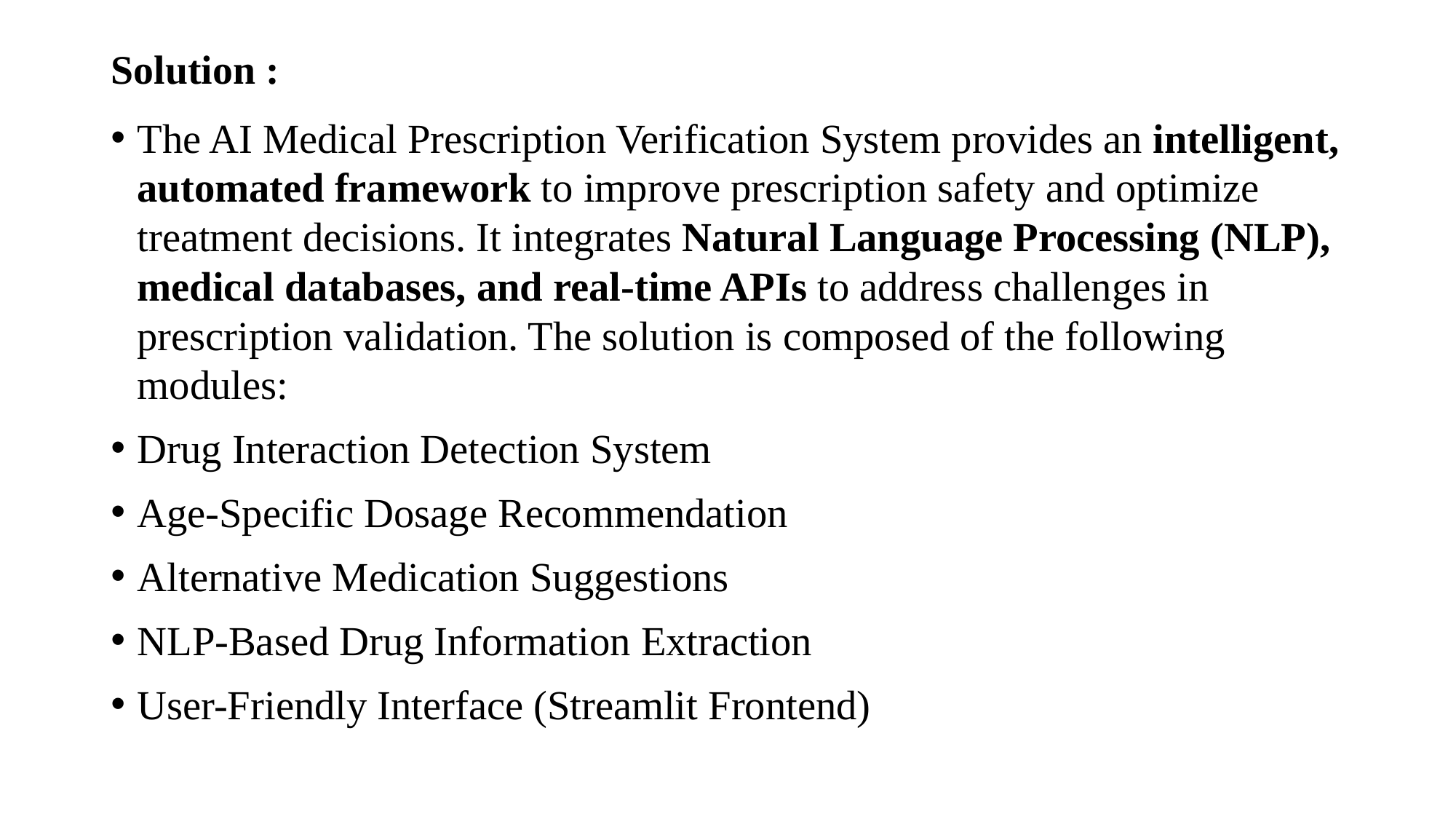

# Solution :
The AI Medical Prescription Verification System provides an intelligent, automated framework to improve prescription safety and optimize treatment decisions. It integrates Natural Language Processing (NLP), medical databases, and real-time APIs to address challenges in prescription validation. The solution is composed of the following modules:
Drug Interaction Detection System
Age-Specific Dosage Recommendation
Alternative Medication Suggestions
NLP-Based Drug Information Extraction
User-Friendly Interface (Streamlit Frontend)